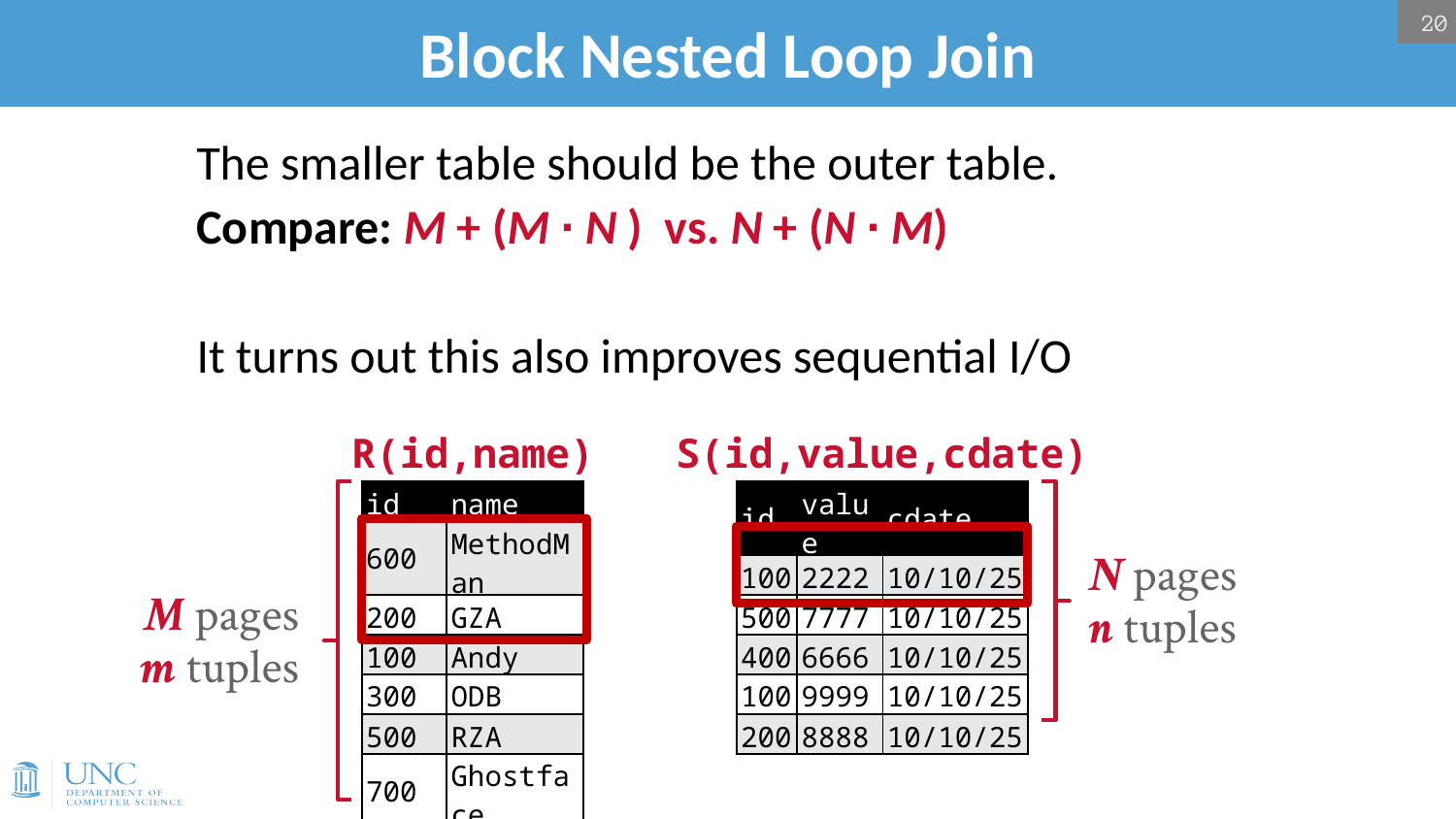

20
# Block Nested Loop Join
The smaller table should be the outer table.
Compare: M + (M ∙ N )  vs. N + (N ∙ M)

It turns out this also improves sequential I/O
R(id,name)
S(id,value,cdate)

| id | name |
| --- | --- |
| 600 | MethodMan |
| 200 | GZA |
| 100 | Andy |
| 300 | ODB |
| 500 | RZA |
| 700 | Ghostface |
| 400 | Raekwon |
| id | value | cdate |
| --- | --- | --- |
| 100 | 2222 | 10/10/25 |
| 500 | 7777 | 10/10/25 |
| 400 | 6666 | 10/10/25 |
| 100 | 9999 | 10/10/25 |
| 200 | 8888 | 10/10/25 |

N pages
n tuples
M pages
m tuples